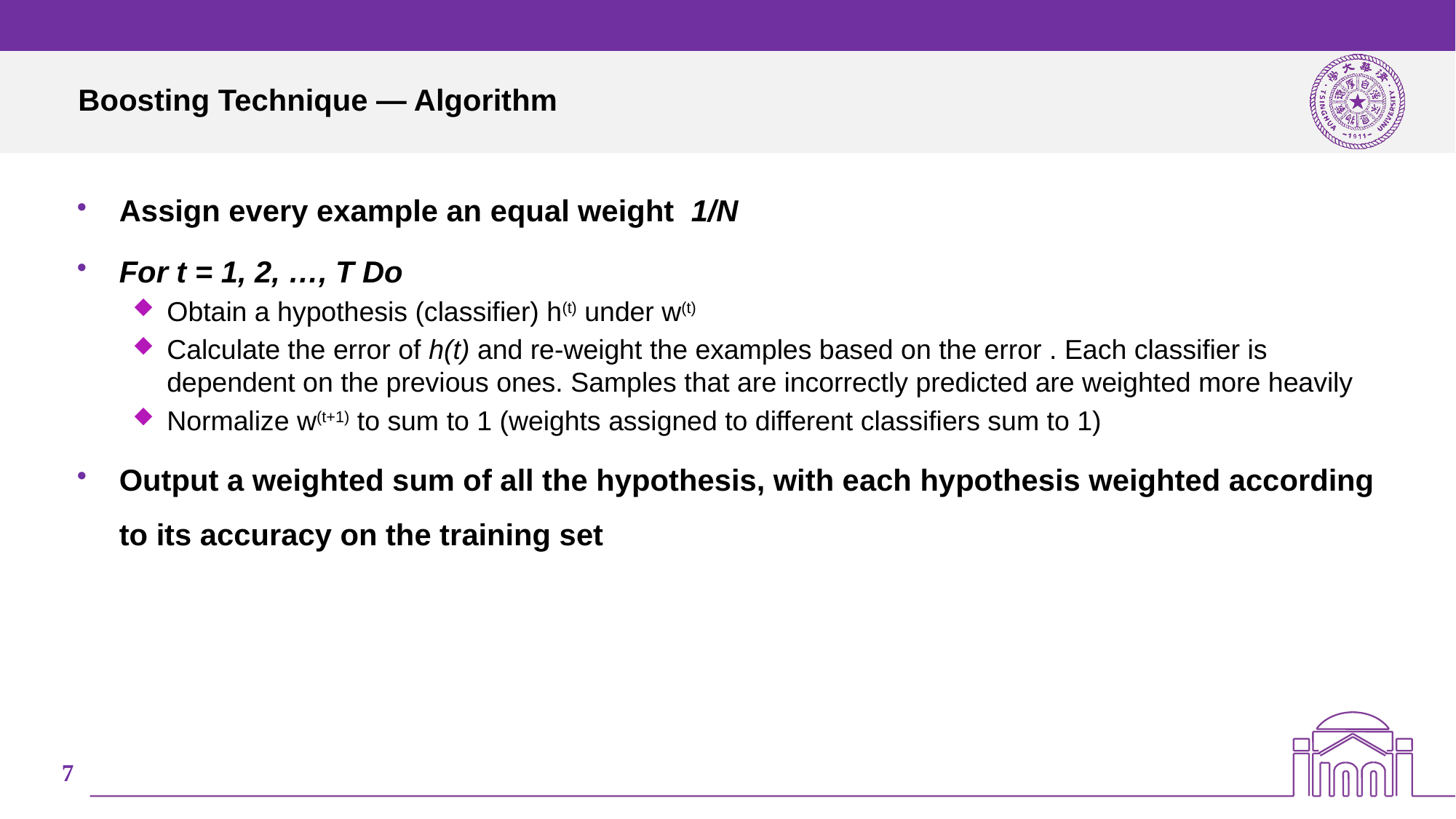

# Boosting Technique — Algorithm
Assign every example an equal weight  1/N
For t = 1, 2, …, T Do
Obtain a hypothesis (classifier) h(t) under w(t)
Calculate the error of h(t) and re-weight the examples based on the error . Each classifier is dependent on the previous ones. Samples that are incorrectly predicted are weighted more heavily
Normalize w(t+1) to sum to 1 (weights assigned to different classifiers sum to 1)
Output a weighted sum of all the hypothesis, with each hypothesis weighted according to its accuracy on the training set